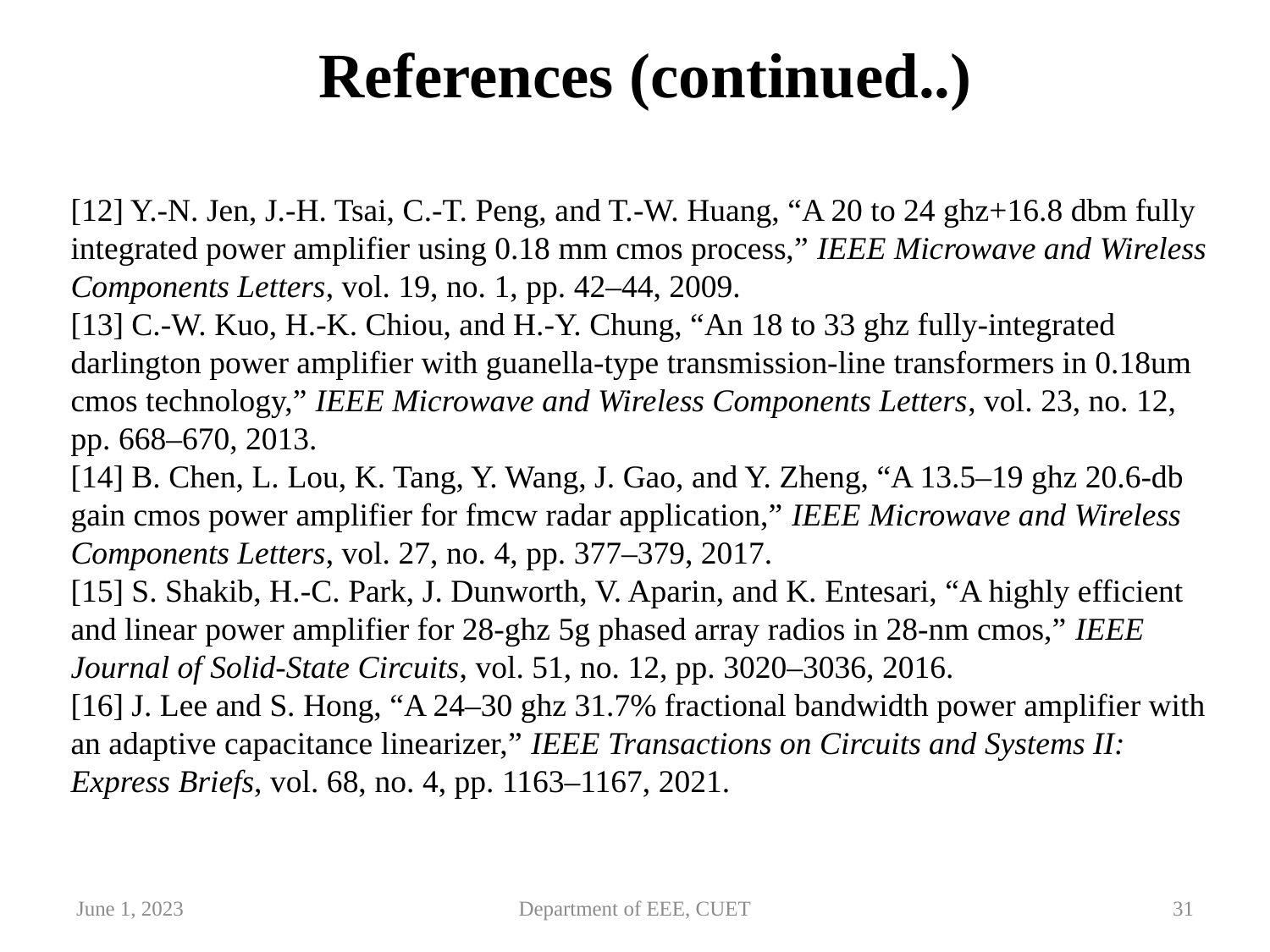

References (continued..)
[12] Y.-N. Jen, J.-H. Tsai, C.-T. Peng, and T.-W. Huang, “A 20 to 24 ghz+16.8 dbm fully integrated power amplifier using 0.18 mm cmos process,” IEEE Microwave and Wireless
Components Letters, vol. 19, no. 1, pp. 42–44, 2009.
[13] C.-W. Kuo, H.-K. Chiou, and H.-Y. Chung, “An 18 to 33 ghz fully-integrated darlington power amplifier with guanella-type transmission-line transformers in 0.18um
cmos technology,” IEEE Microwave and Wireless Components Letters, vol. 23, no. 12,
pp. 668–670, 2013.
[14] B. Chen, L. Lou, K. Tang, Y. Wang, J. Gao, and Y. Zheng, “A 13.5–19 ghz 20.6-db
gain cmos power amplifier for fmcw radar application,” IEEE Microwave and Wireless
Components Letters, vol. 27, no. 4, pp. 377–379, 2017.
[15] S. Shakib, H.-C. Park, J. Dunworth, V. Aparin, and K. Entesari, “A highly efficient and linear power amplifier for 28-ghz 5g phased array radios in 28-nm cmos,” IEEE Journal of Solid-State Circuits, vol. 51, no. 12, pp. 3020–3036, 2016.
[16] J. Lee and S. Hong, “A 24–30 ghz 31.7% fractional bandwidth power amplifier with an adaptive capacitance linearizer,” IEEE Transactions on Circuits and Systems II: Express Briefs, vol. 68, no. 4, pp. 1163–1167, 2021.
June 1, 2023
Department of EEE, CUET
31